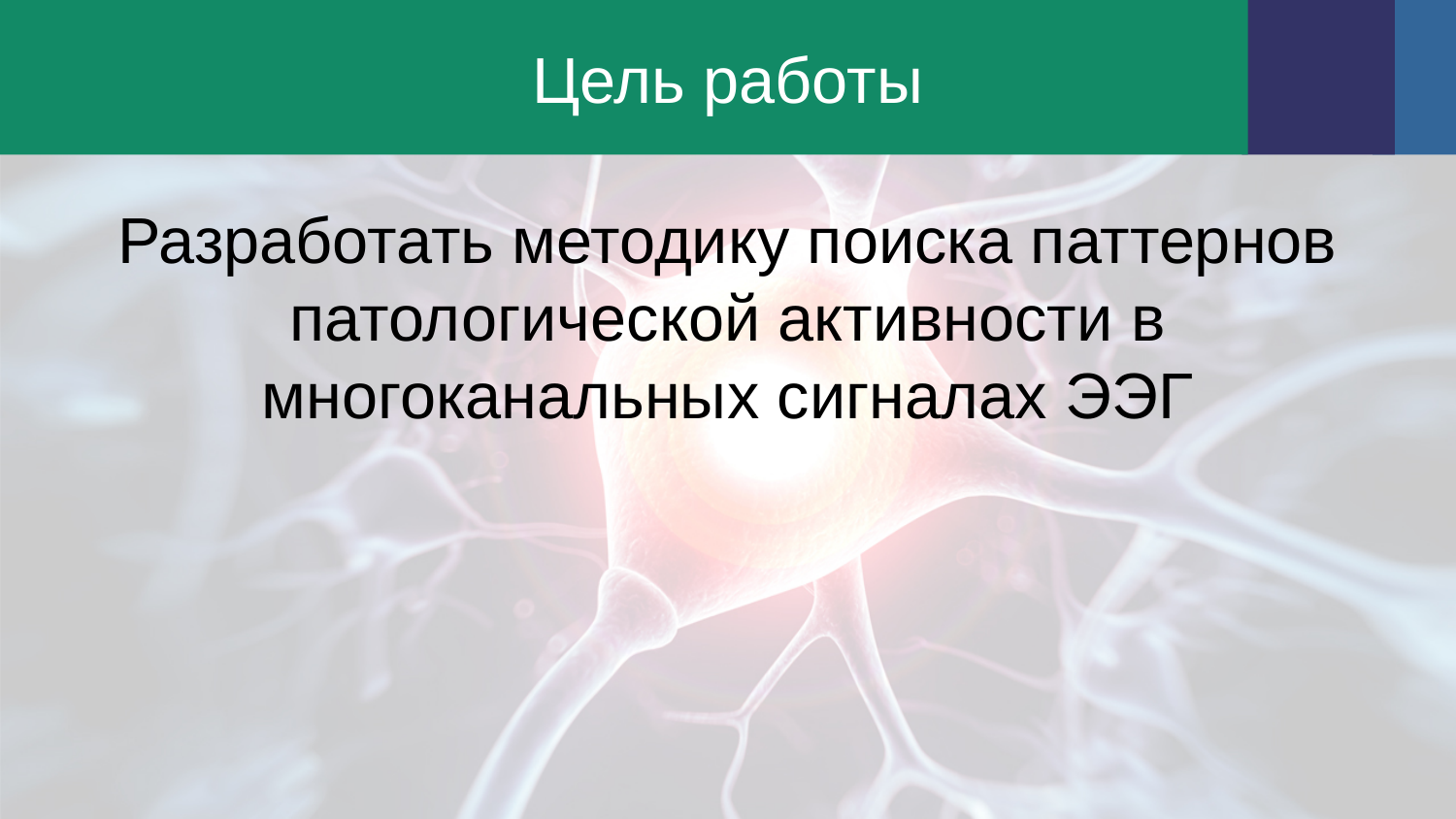

# Цель работы
Разработать методику поиска паттернов патологической активности в многоканальных сигналах ЭЭГ